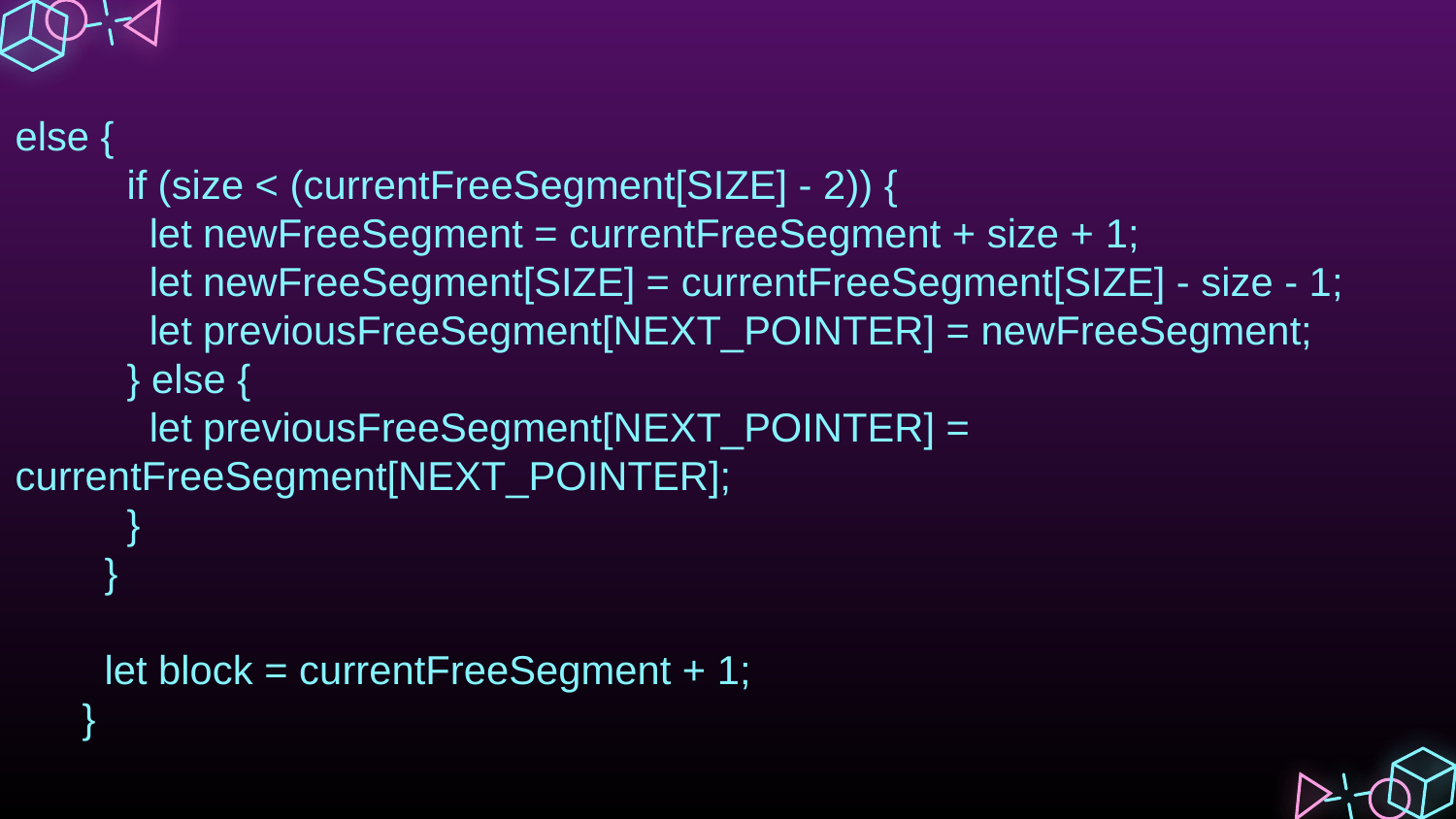

# else {
          if (size < (currentFreeSegment[SIZE] - 2)) {
            let newFreeSegment = currentFreeSegment + size + 1;
            let newFreeSegment[SIZE] = currentFreeSegment[SIZE] - size - 1;
            let previousFreeSegment[NEXT_POINTER] = newFreeSegment;
          } else {
            let previousFreeSegment[NEXT_POINTER] = currentFreeSegment[NEXT_POINTER];
          }
        }

        let block = currentFreeSegment + 1;
      }